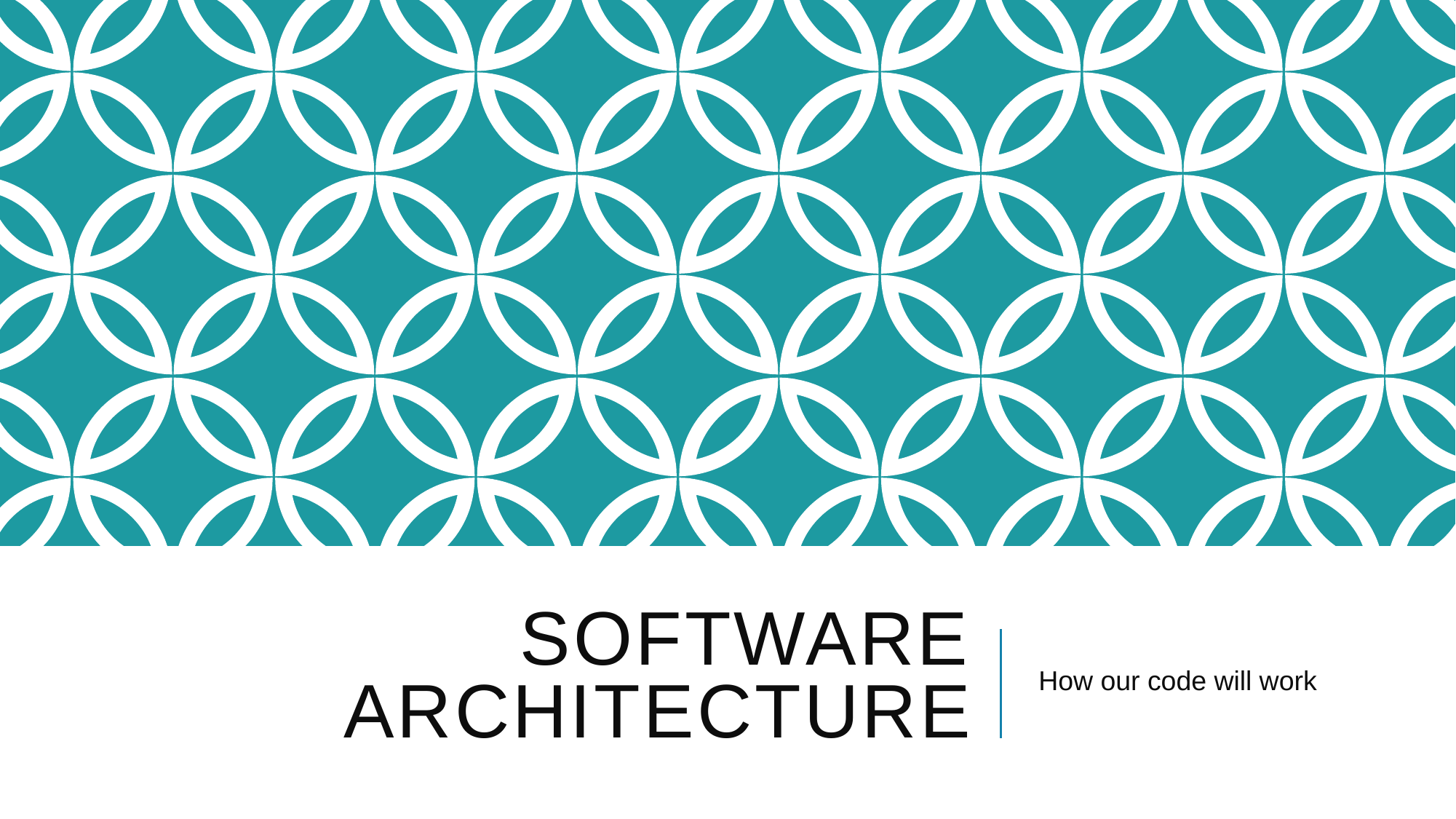

# Software Architecture
How our code will work